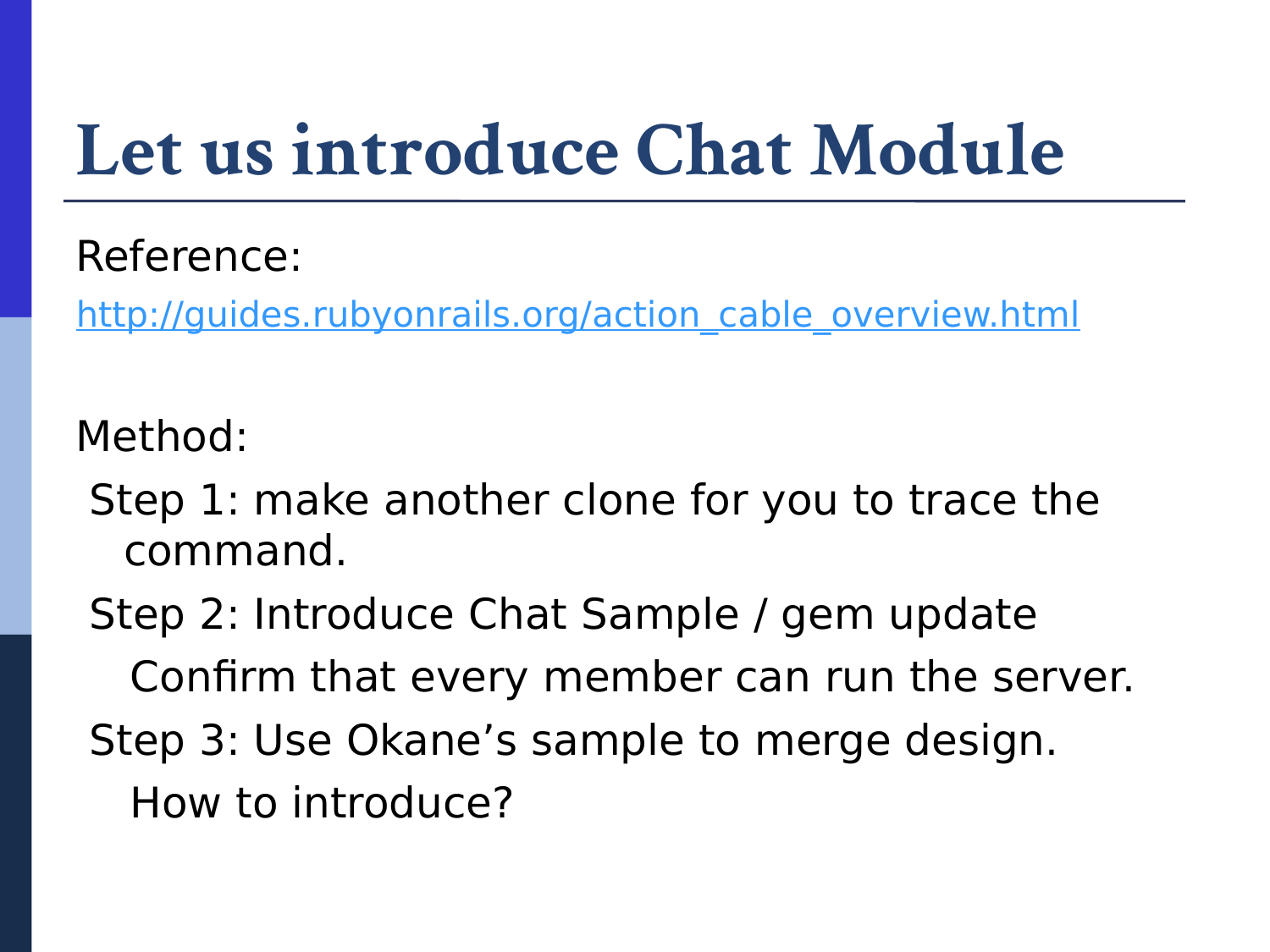

# Let us introduce Chat Module
Reference:
http://guides.rubyonrails.org/action_cable_overview.html

Method:
 Step 1: make another clone for you to trace the command.
 Step 2: Introduce Chat Sample / gem update
    Confirm that every member can run the server.
 Step 3: Use Okane’s sample to merge design.
    How to introduce?